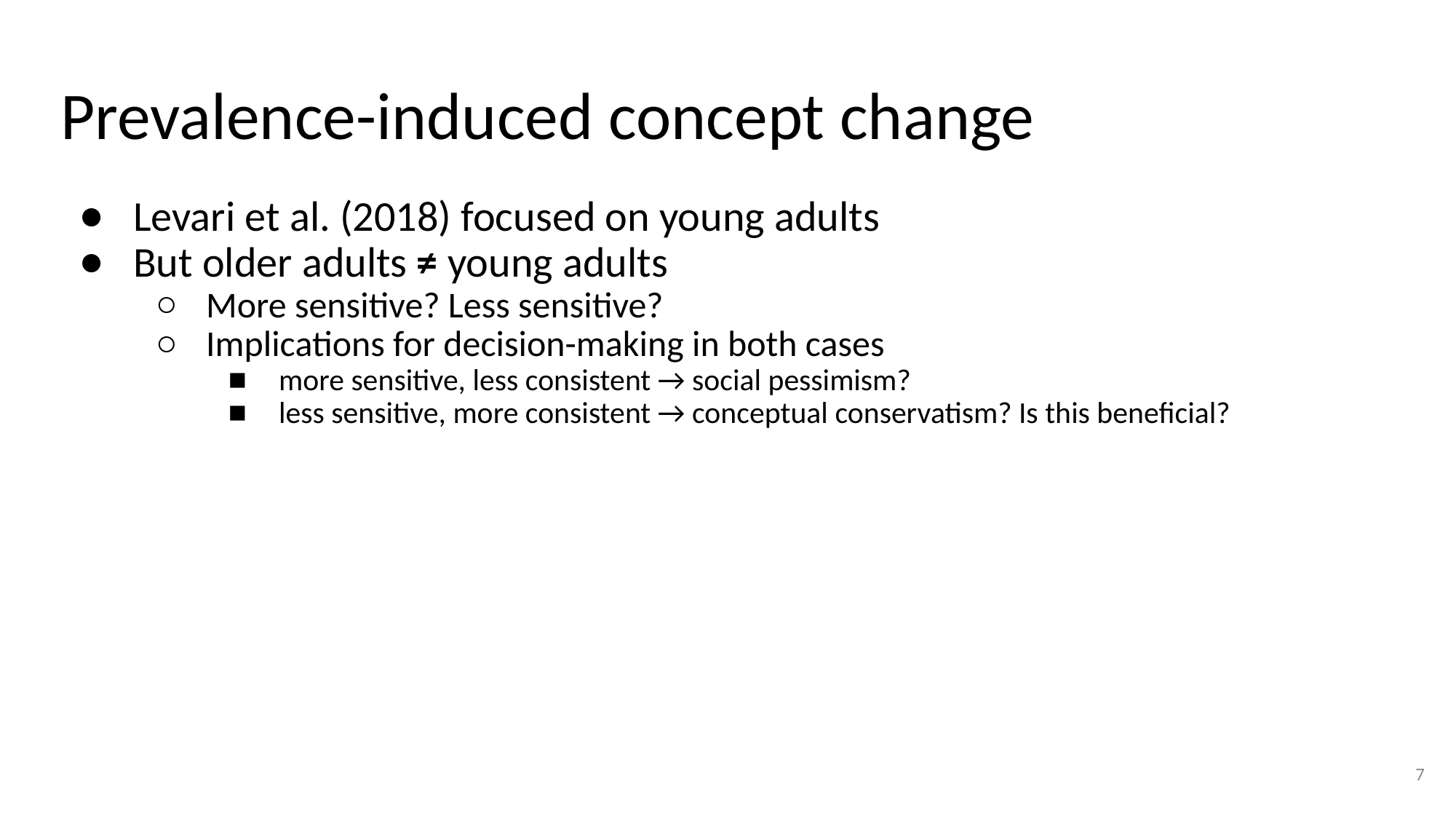

# Prevalence-induced concept change
Levari et al. (2018) focused on young adults
But older adults ≠ young adults
More sensitive? Less sensitive?
Implications for decision-making in both cases
more sensitive, less consistent → social pessimism?
less sensitive, more consistent → conceptual conservatism? Is this beneficial?
7